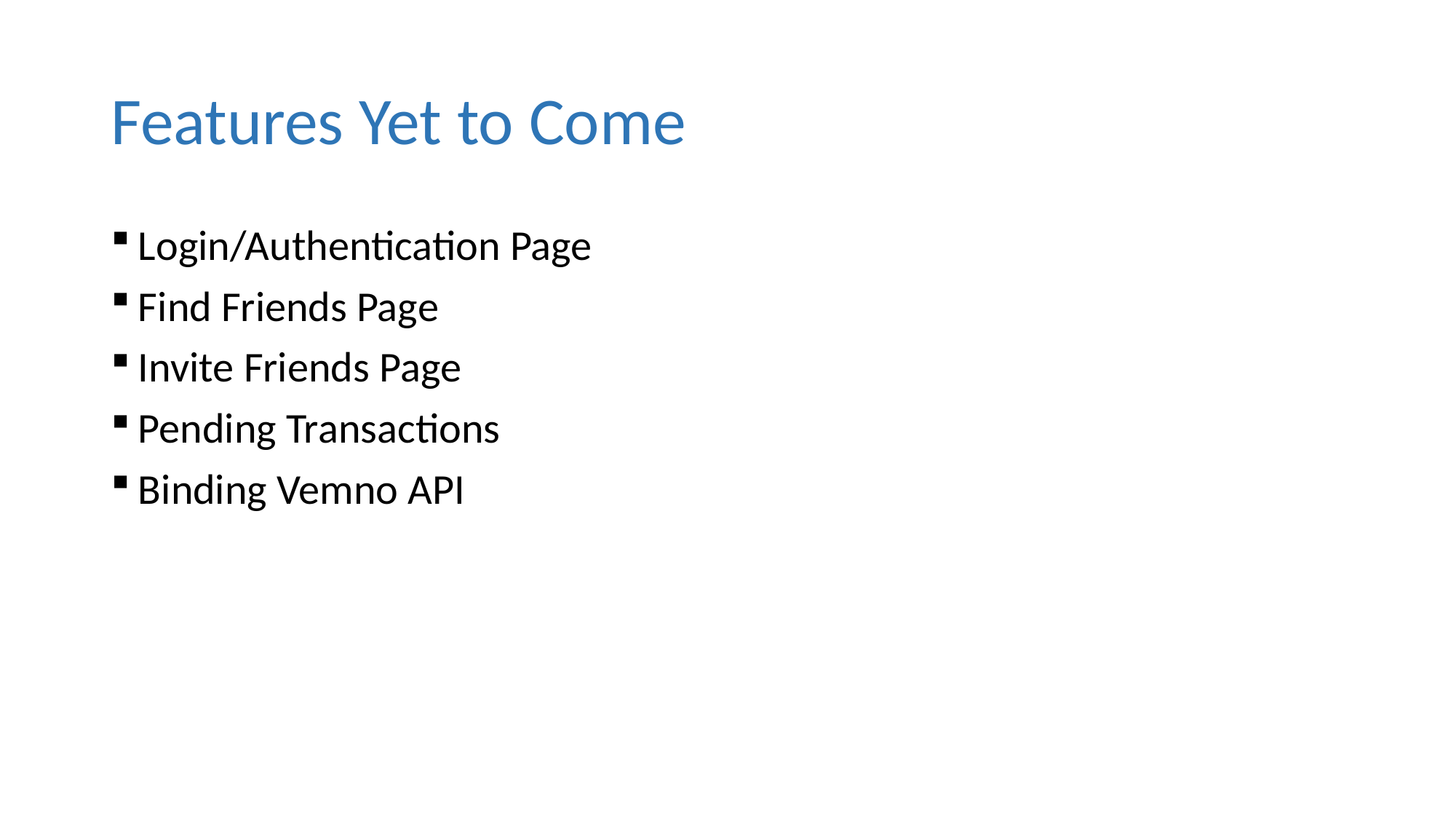

# Features Yet to Come
Login/Authentication Page
Find Friends Page
Invite Friends Page
Pending Transactions
Binding Vemno API